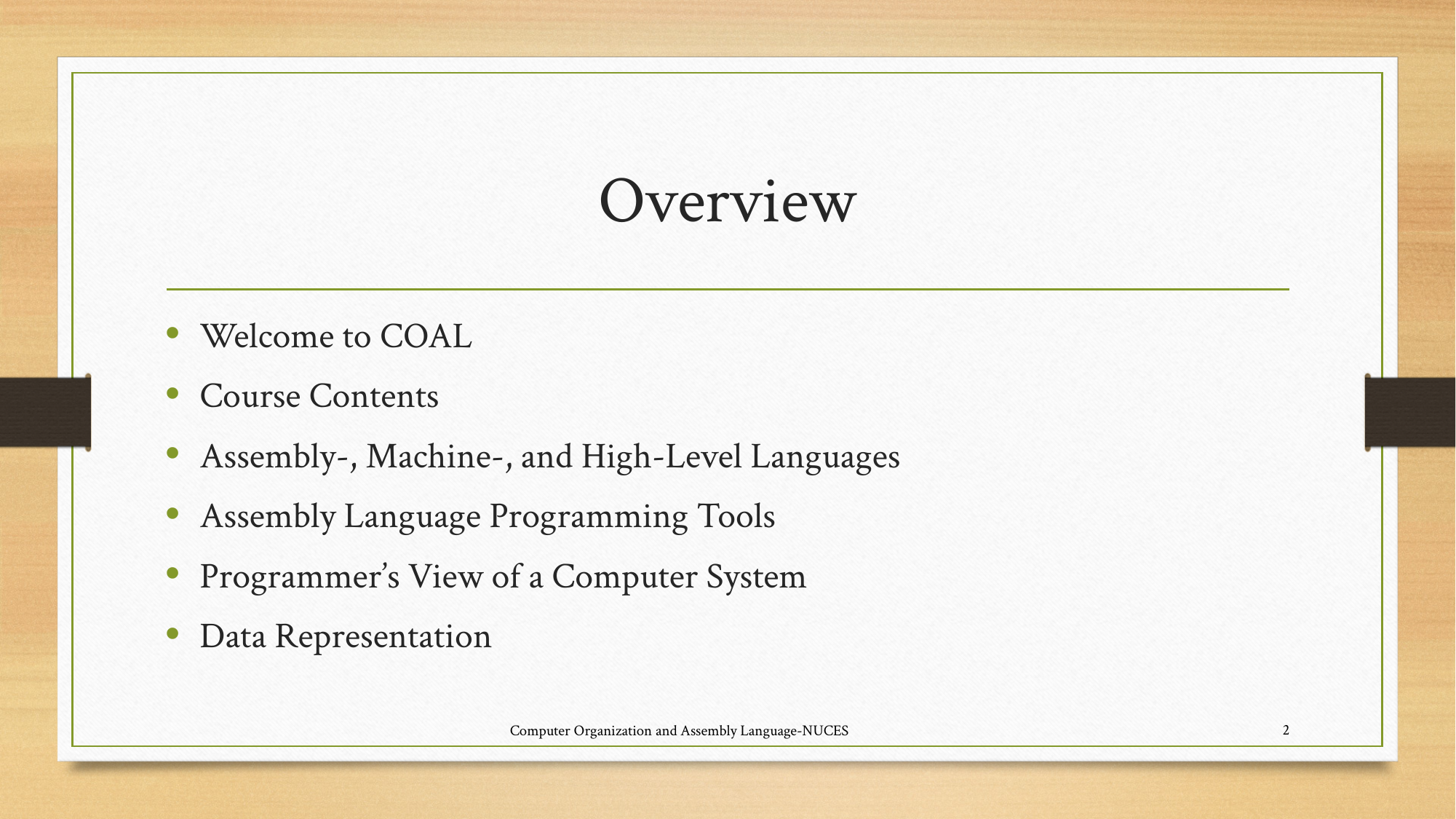

# Overview
Welcome to COAL
Course Contents
Assembly-, Machine-, and High-Level Languages
Assembly Language Programming Tools
Programmer’s View of a Computer System
Data Representation

Computer Organization and Assembly Language-NUCES
2